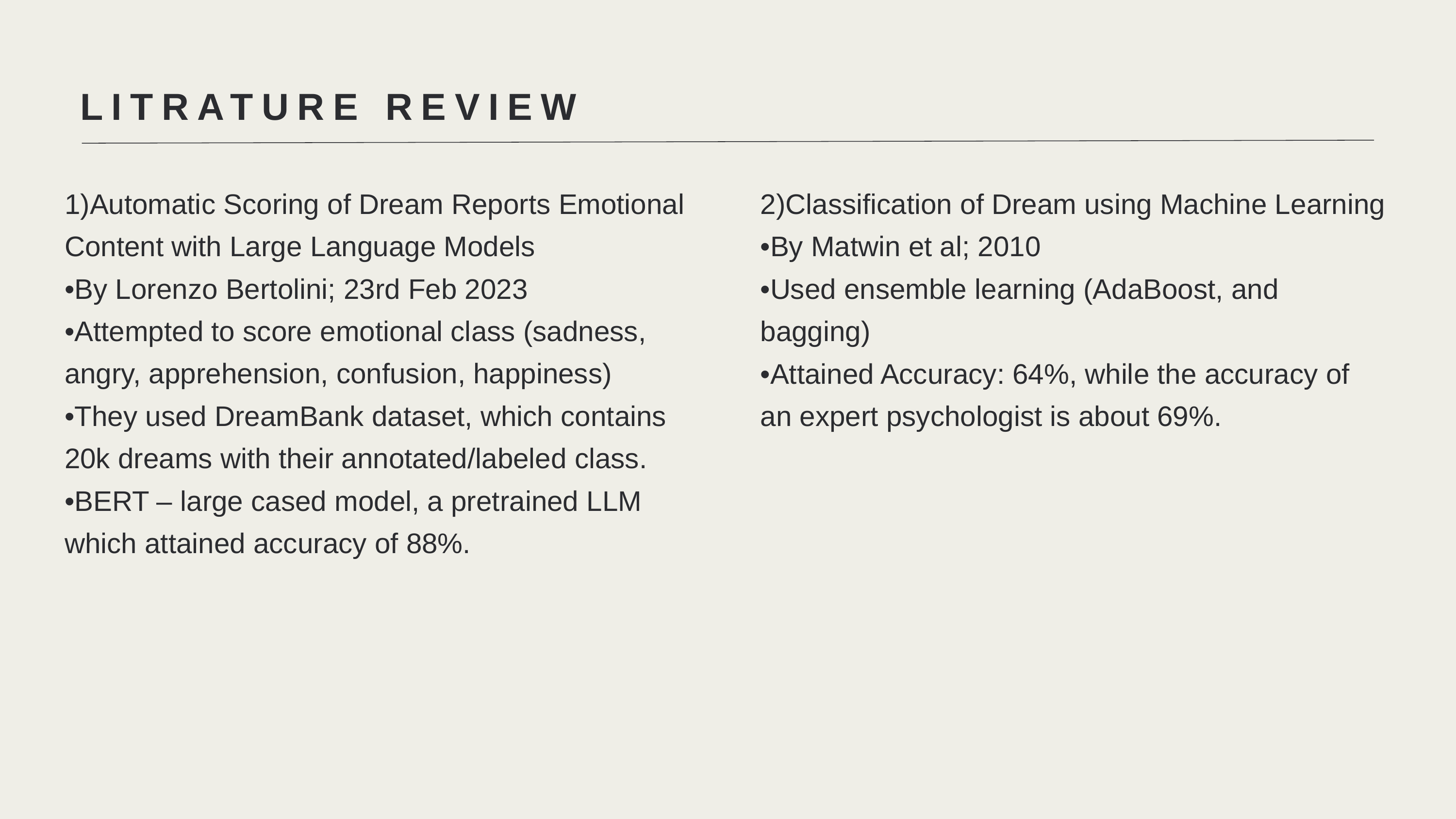

LITRATURE REVIEW

1)Automatic Scoring of Dream Reports Emotional Content with Large Language Models
•By Lorenzo Bertolini; 23rd Feb 2023
•Attempted to score emotional class (sadness, angry, apprehension, confusion, happiness)
•They used DreamBank dataset, which contains 20k dreams with their annotated/labeled class.
•BERT – large cased model, a pretrained LLM which attained accuracy of 88%.

2)Classification of Dream using Machine Learning
•By Matwin et al; 2010
•Used ensemble learning (AdaBoost, and bagging)
•Attained Accuracy: 64%, while the accuracy of an expert psychologist is about 69%.